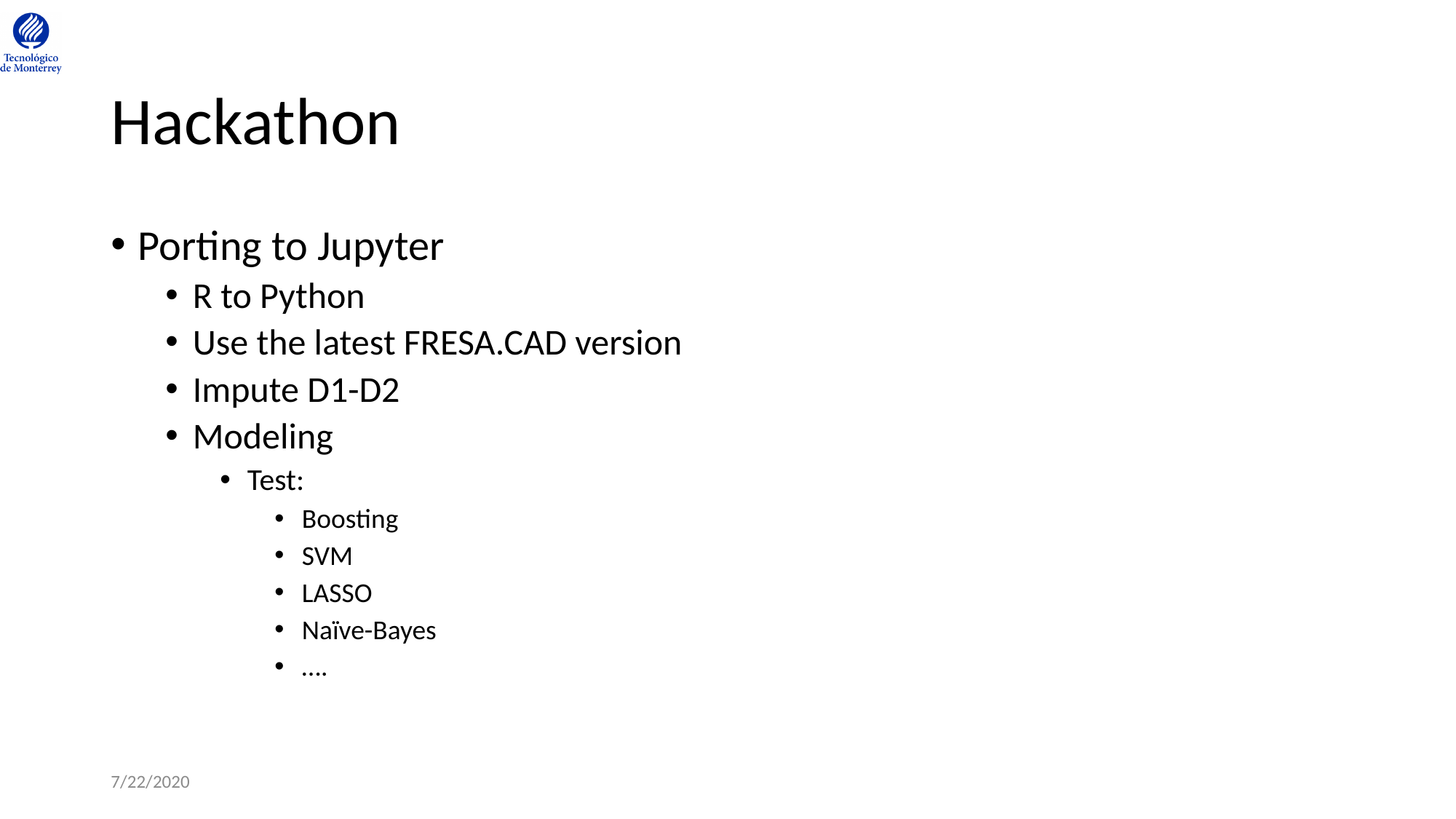

# Hackathon
Porting to Jupyter
R to Python
Use the latest FRESA.CAD version
Impute D1-D2
Modeling
Test:
Boosting
SVM
LASSO
Naïve-Bayes
….

7/22/2020